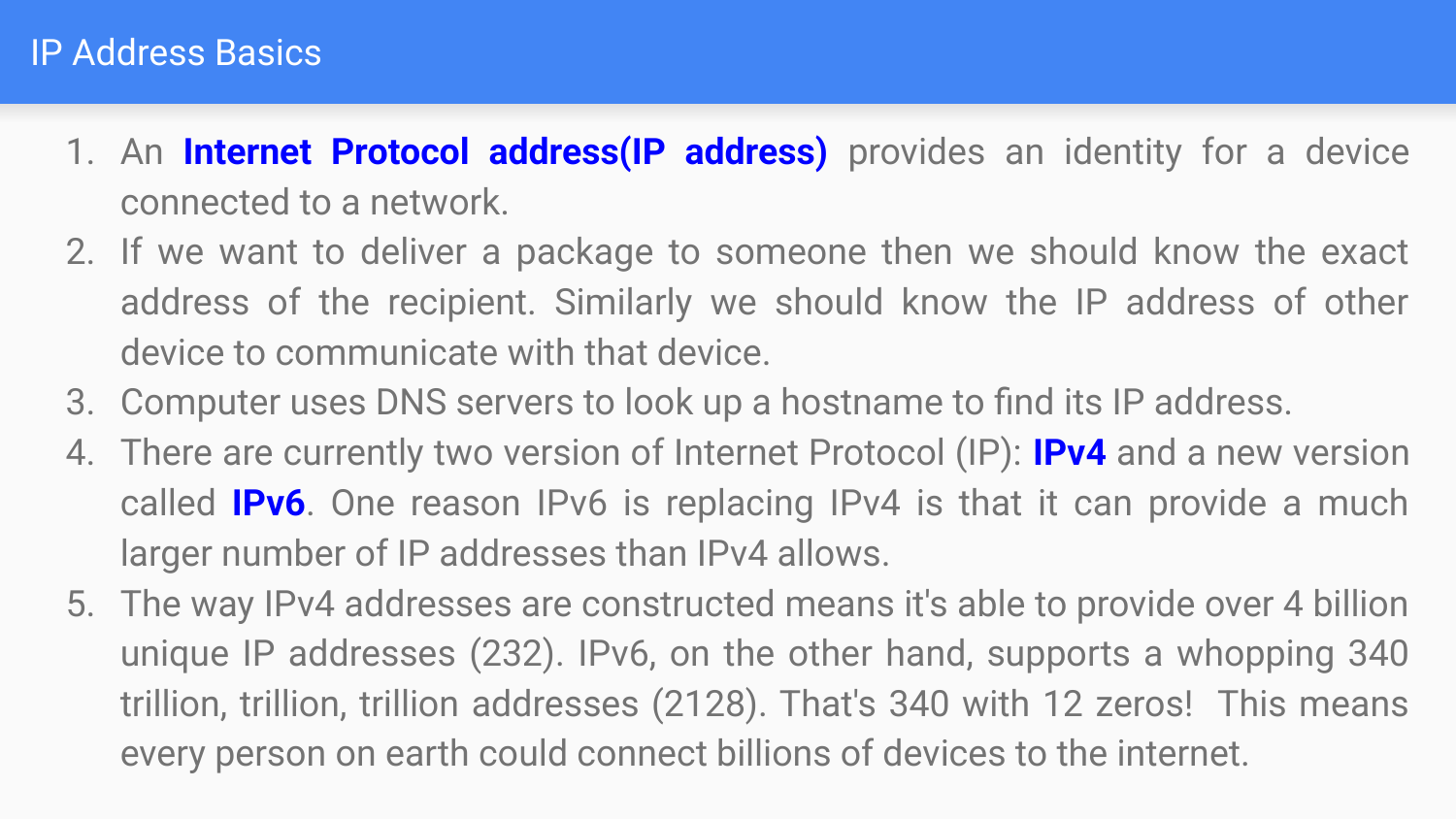

# IP Address Basics
An Internet Protocol address(IP address) provides an identity for a device connected to a network.
If we want to deliver a package to someone then we should know the exact address of the recipient. Similarly we should know the IP address of other device to communicate with that device.
Computer uses DNS servers to look up a hostname to find its IP address.
There are currently two version of Internet Protocol (IP): IPv4 and a new version called IPv6. One reason IPv6 is replacing IPv4 is that it can provide a much larger number of IP addresses than IPv4 allows.
The way IPv4 addresses are constructed means it's able to provide over 4 billion unique IP addresses (232). IPv6, on the other hand, supports a whopping 340 trillion, trillion, trillion addresses (2128). That's 340 with 12 zeros!  This means every person on earth could connect billions of devices to the internet.